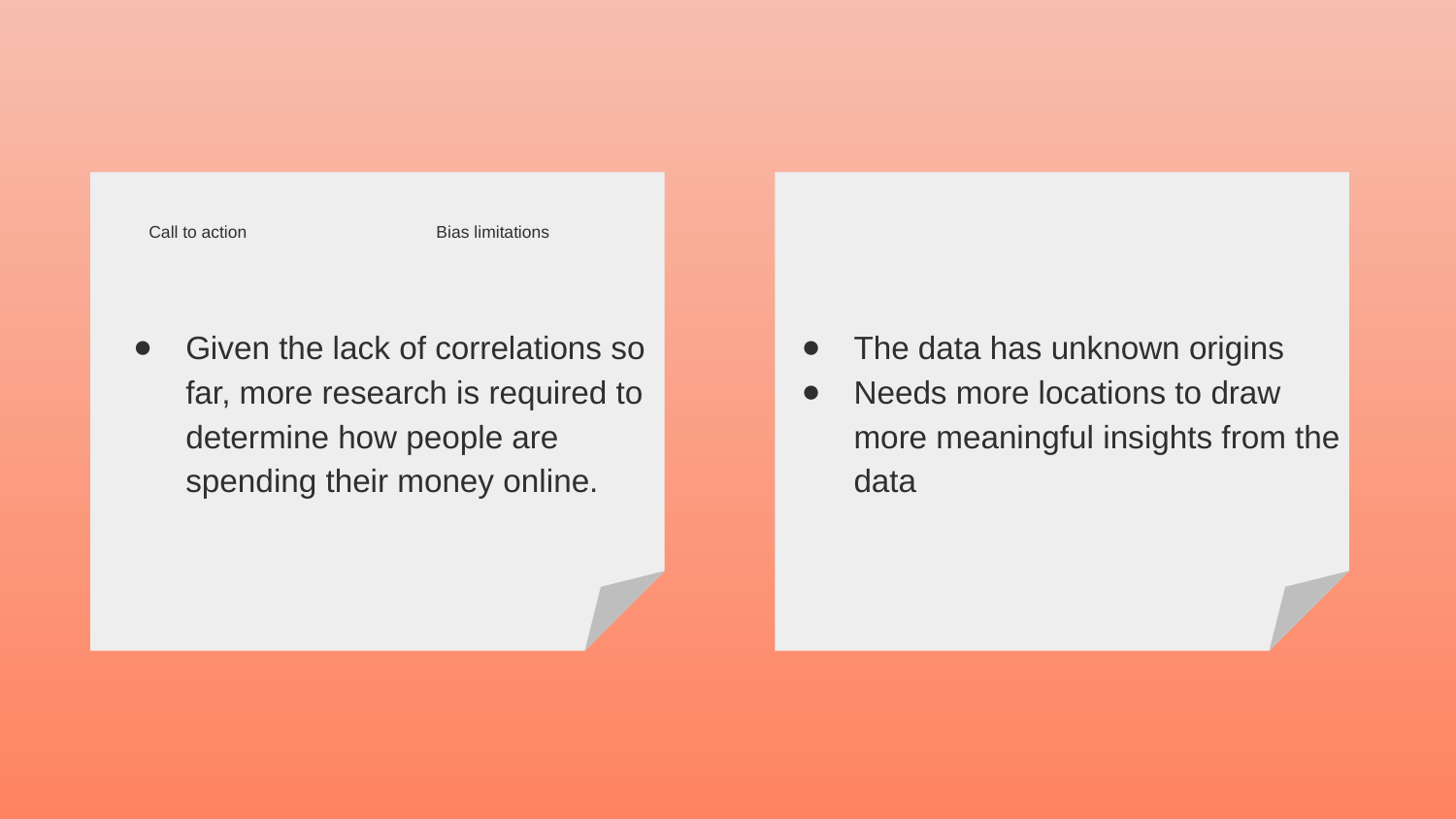

# Call to action					  Bias limitations

Given the lack of correlations so far, more research is required to determine how people are spending their money online.

The data has unknown origins
Needs more locations to draw more meaningful insights from the data